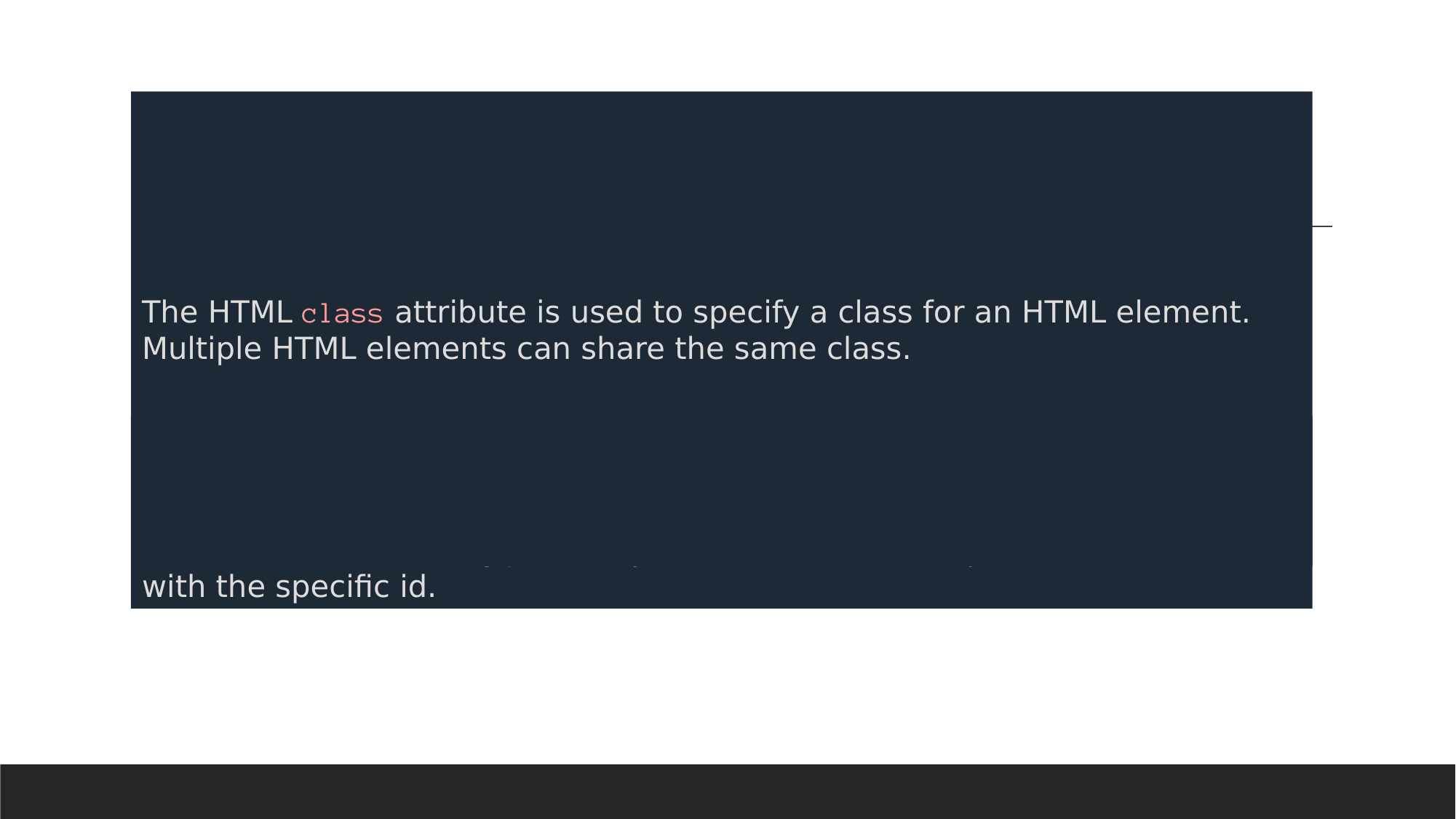

# CLASS AND IDS
The HTML class attribute is used to specify a class for an HTML element.
Multiple HTML elements can share the same class.
The id attribute specifies a unique id for an HTML element. The value of the id attribute must be unique within the HTML document.
The id attribute is used to point to a specific style declaration in a style sheet. It is also used by JavaScript to access and manipulate the element with the specific id.